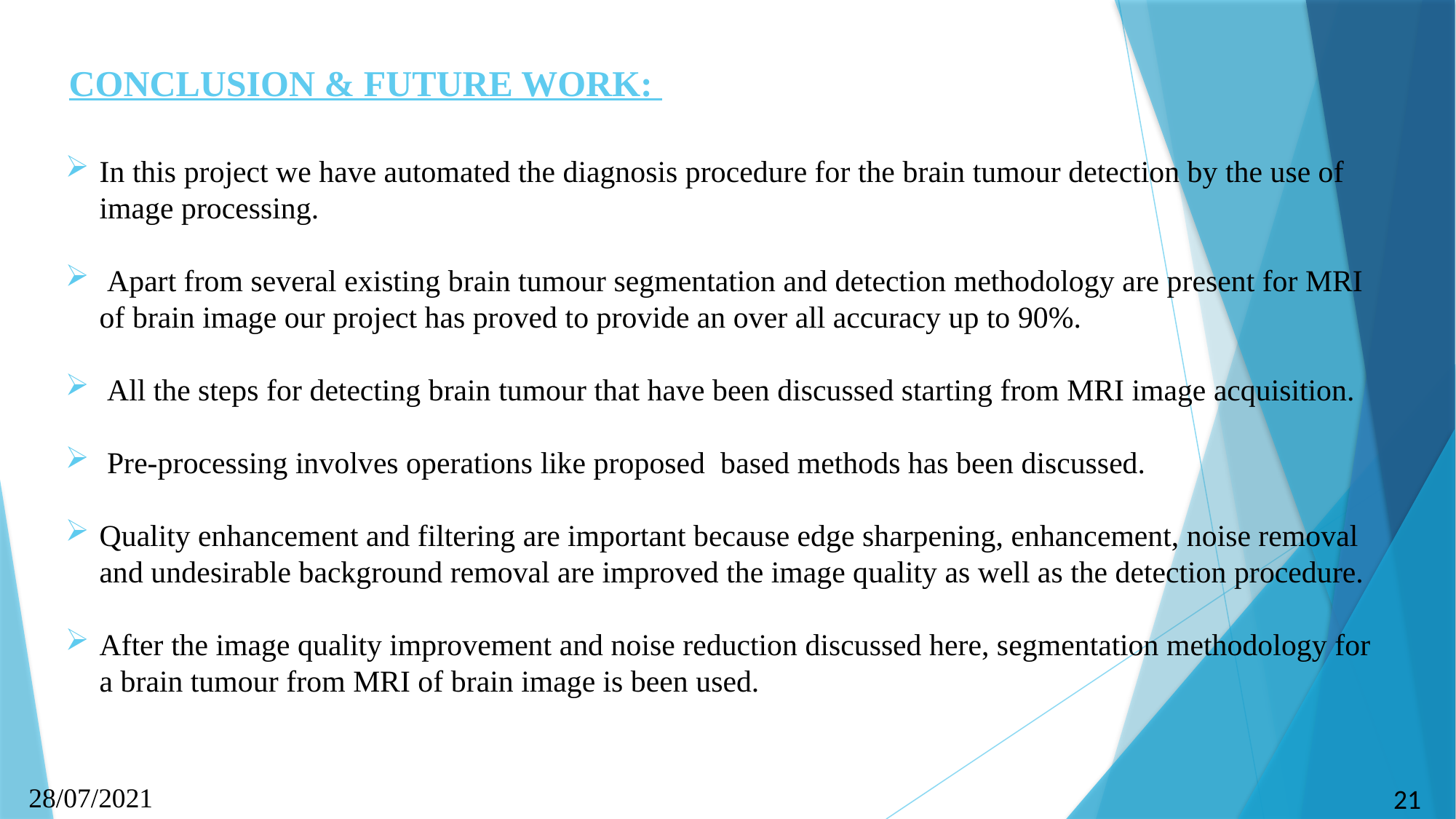

CONCLUSION & FUTURE WORK:
In this project we have automated the diagnosis procedure for the brain tumour detection by the use of image processing.

 Apart from several existing brain tumour segmentation and detection methodology are present for MRI of brain image our project has proved to provide an over all accuracy up to 90%.

 All the steps for detecting brain tumour that have been discussed starting from MRI image acquisition.

 Pre-processing involves operations like proposed  based methods has been discussed.

Quality enhancement and filtering are important because edge sharpening, enhancement, noise removal and undesirable background removal are improved the image quality as well as the detection procedure.

After the image quality improvement and noise reduction discussed here, segmentation methodology for a brain tumour from MRI of brain image is been used.
21
28/07/2021